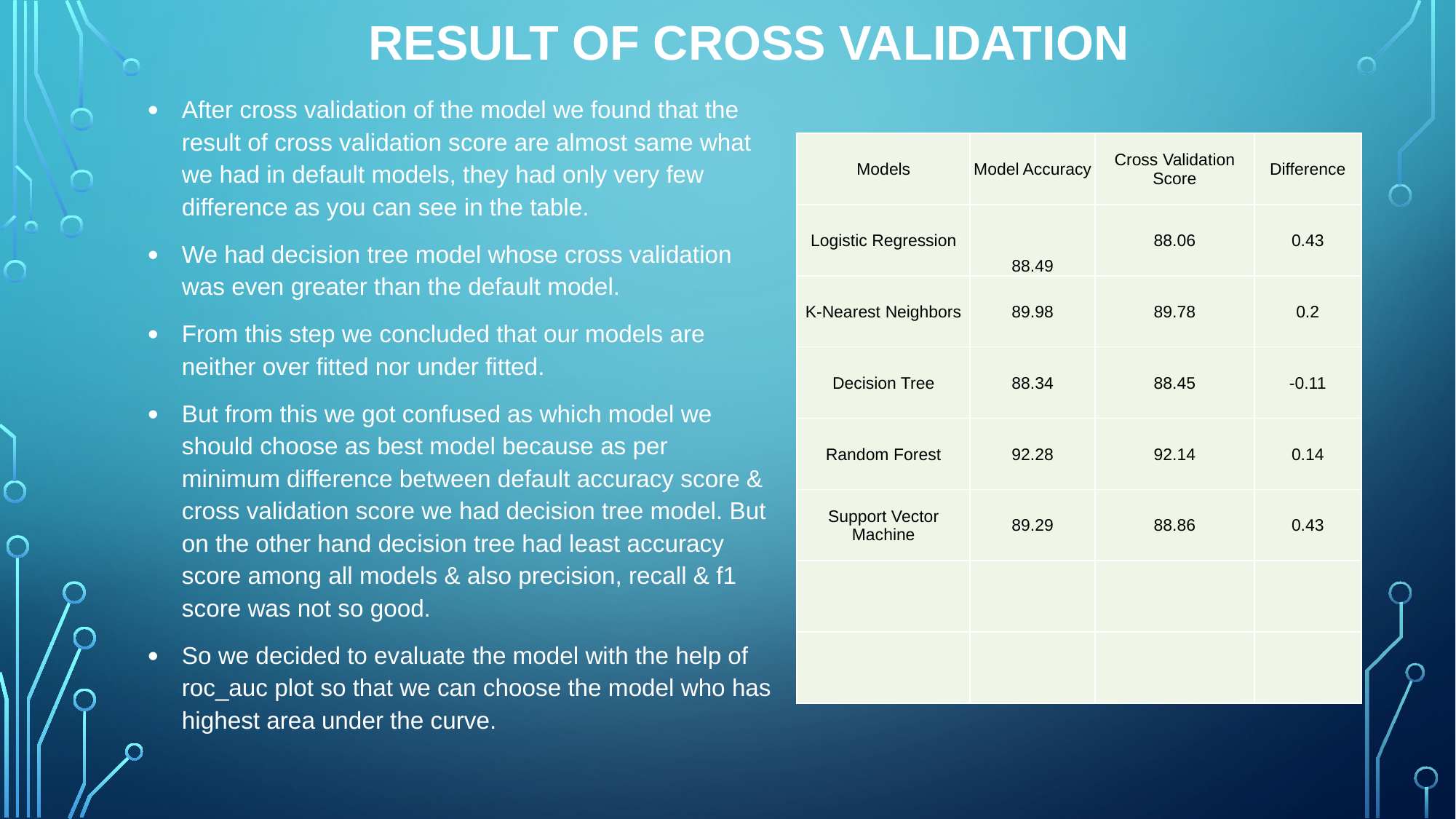

# Result of cross validation
After cross validation of the model we found that the result of cross validation score are almost same what we had in default models, they had only very few difference as you can see in the table.
We had decision tree model whose cross validation was even greater than the default model.
From this step we concluded that our models are neither over fitted nor under fitted.
But from this we got confused as which model we should choose as best model because as per minimum difference between default accuracy score & cross validation score we had decision tree model. But on the other hand decision tree had least accuracy score among all models & also precision, recall & f1 score was not so good.
So we decided to evaluate the model with the help of roc_auc plot so that we can choose the model who has highest area under the curve.
| Models | Model Accuracy | Cross Validation Score | Difference |
| --- | --- | --- | --- |
| Logistic Regression | 88.49 | 88.06 | 0.43 |
| K-Nearest Neighbors | 89.98 | 89.78 | 0.2 |
| Decision Tree | 88.34 | 88.45 | -0.11 |
| Random Forest | 92.28 | 92.14 | 0.14 |
| Support Vector Machine | 89.29 | 88.86 | 0.43 |
|  |  |  |  |
|  |  |  |  |